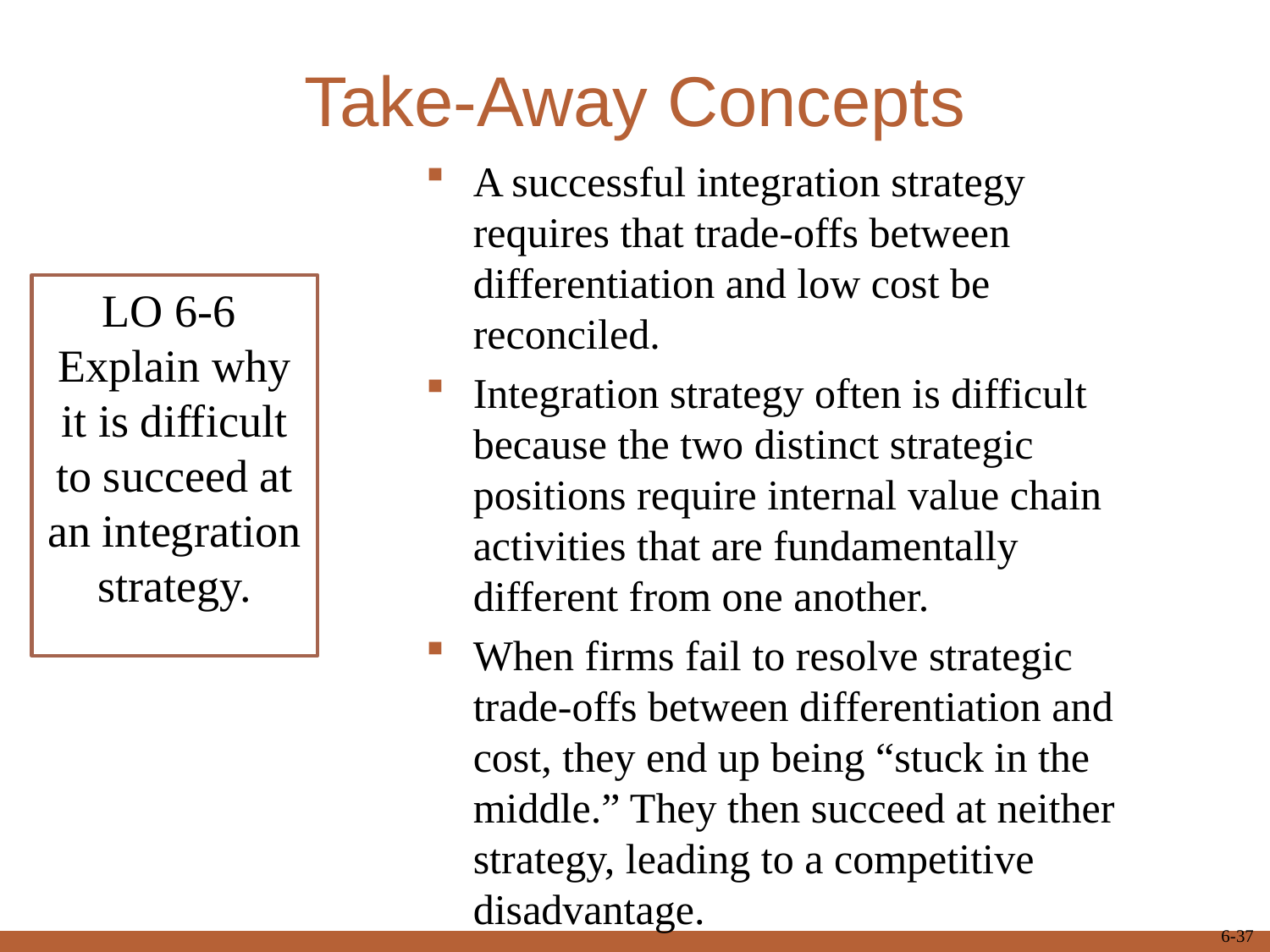

# Take-Away Concepts
A successful integration strategy requires that trade-offs between differentiation and low cost be reconciled.
Integration strategy often is difficult because the two distinct strategic positions require internal value chain activities that are fundamentally different from one another.
When firms fail to resolve strategic trade-offs between differentiation and cost, they end up being “stuck in the middle.” They then succeed at neither strategy, leading to a competitive disadvantage.
LO 6-6  Explain why it is difficult to succeed at an integration strategy.